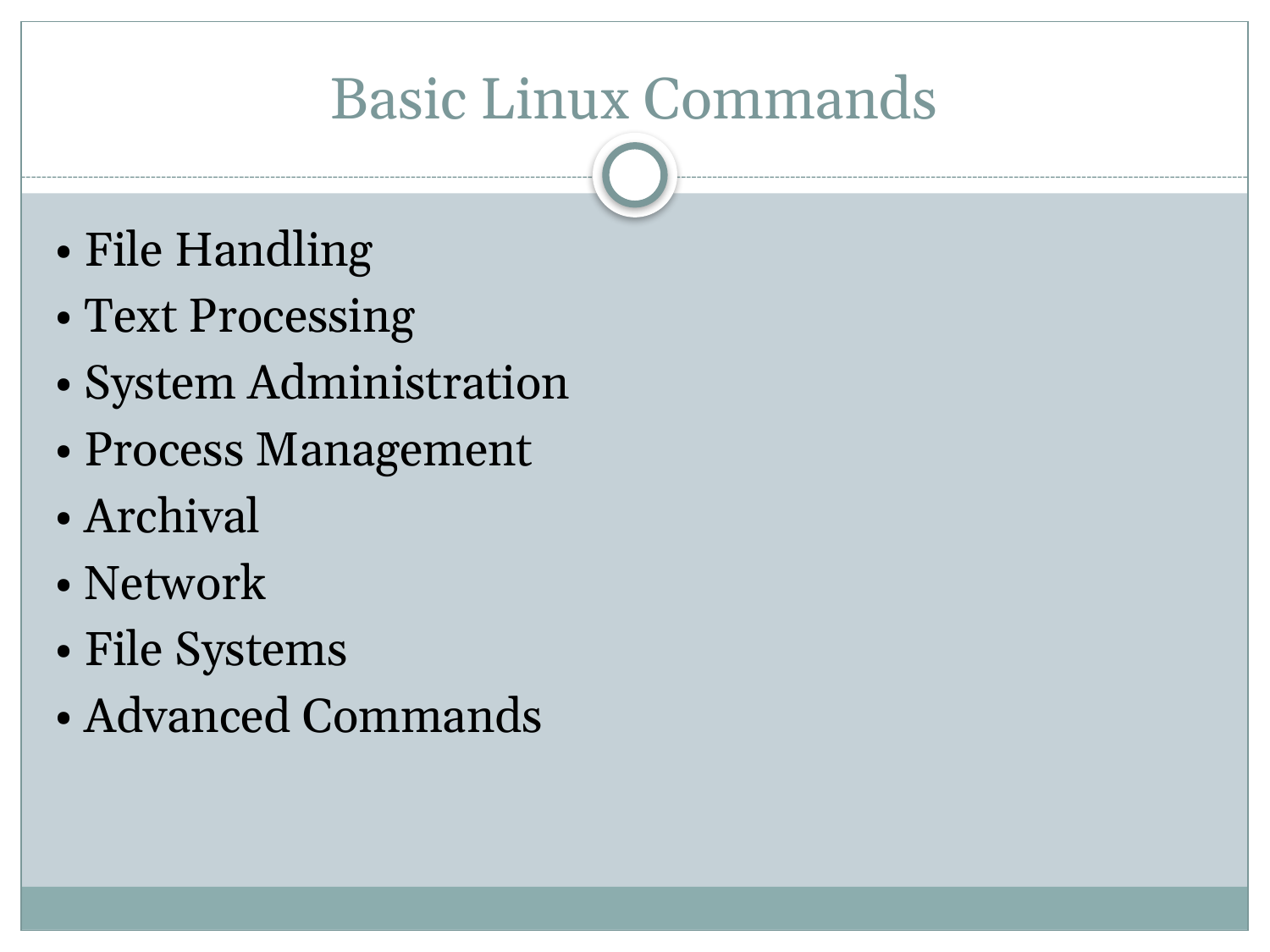

# Basic Linux Commands
• File Handling
• Text Processing
• System Administration
• Process Management
• Archival
• Network
• File Systems
• Advanced Commands